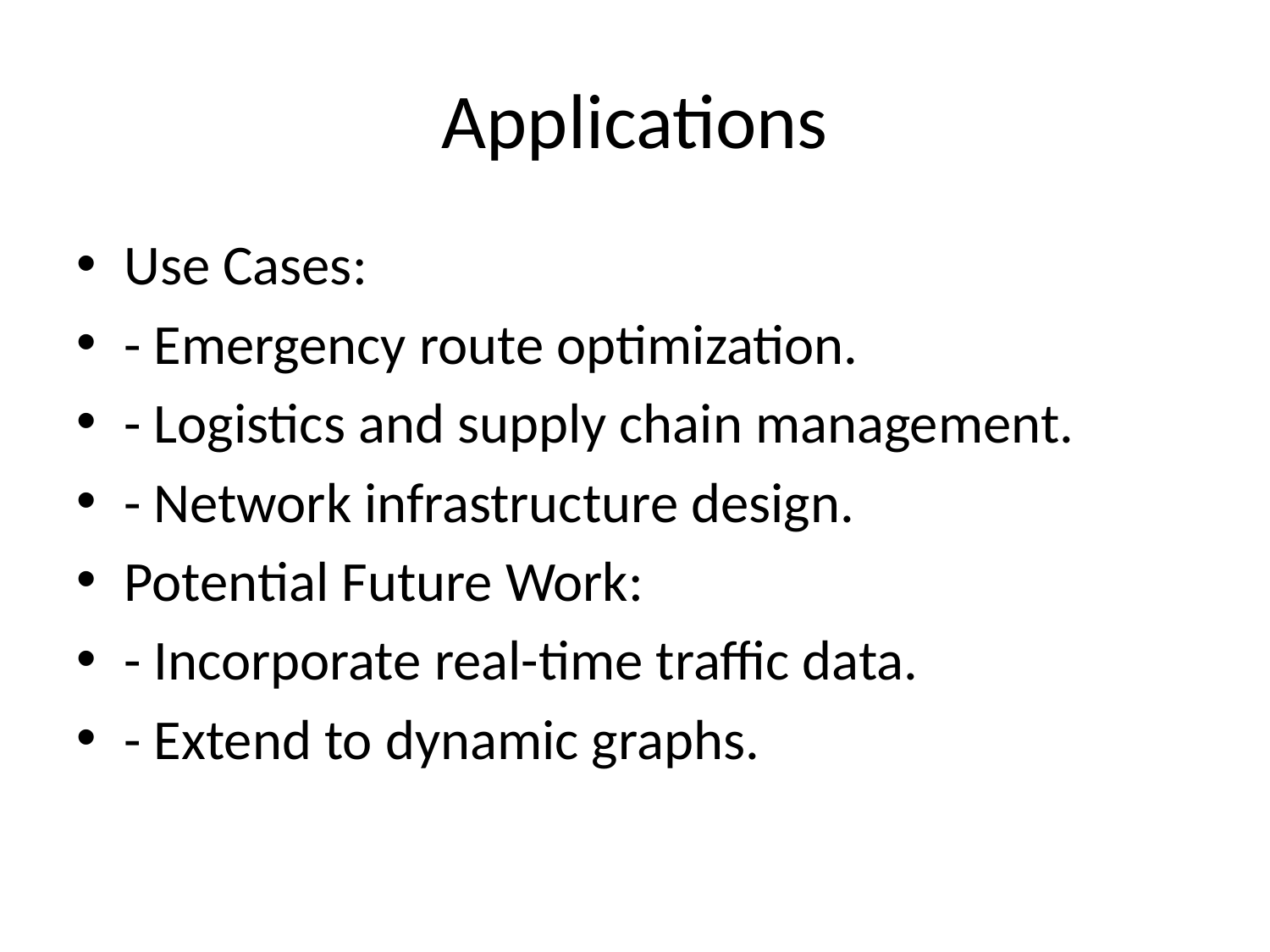

# Applications
Use Cases:
- Emergency route optimization.
- Logistics and supply chain management.
- Network infrastructure design.
Potential Future Work:
- Incorporate real-time traffic data.
- Extend to dynamic graphs.